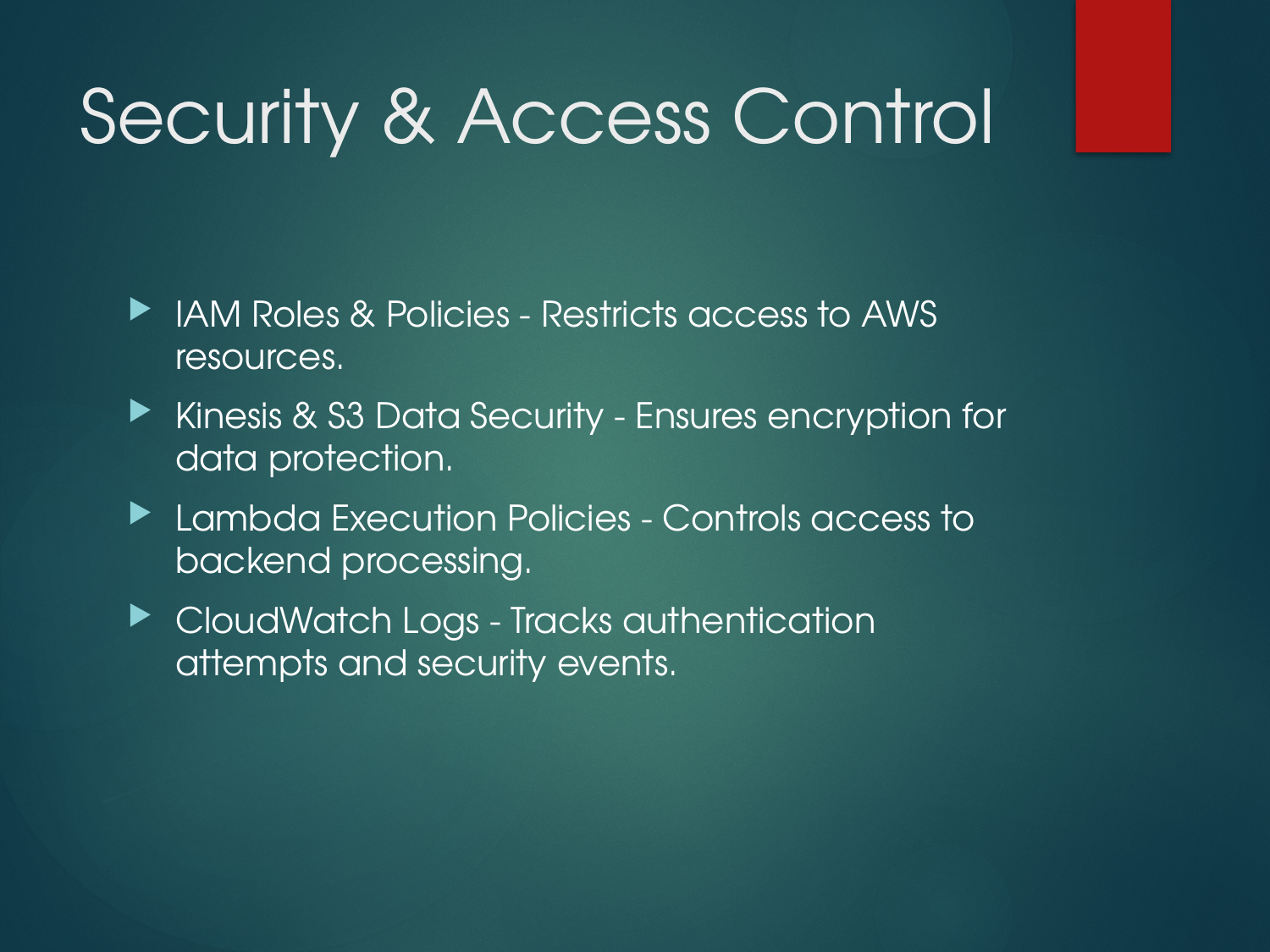

# Security & Access Control
IAM Roles & Policies - Restricts access to AWS resources.
Kinesis & S3 Data Security - Ensures encryption for data protection.
Lambda Execution Policies - Controls access to backend processing.
CloudWatch Logs - Tracks authentication attempts and security events.